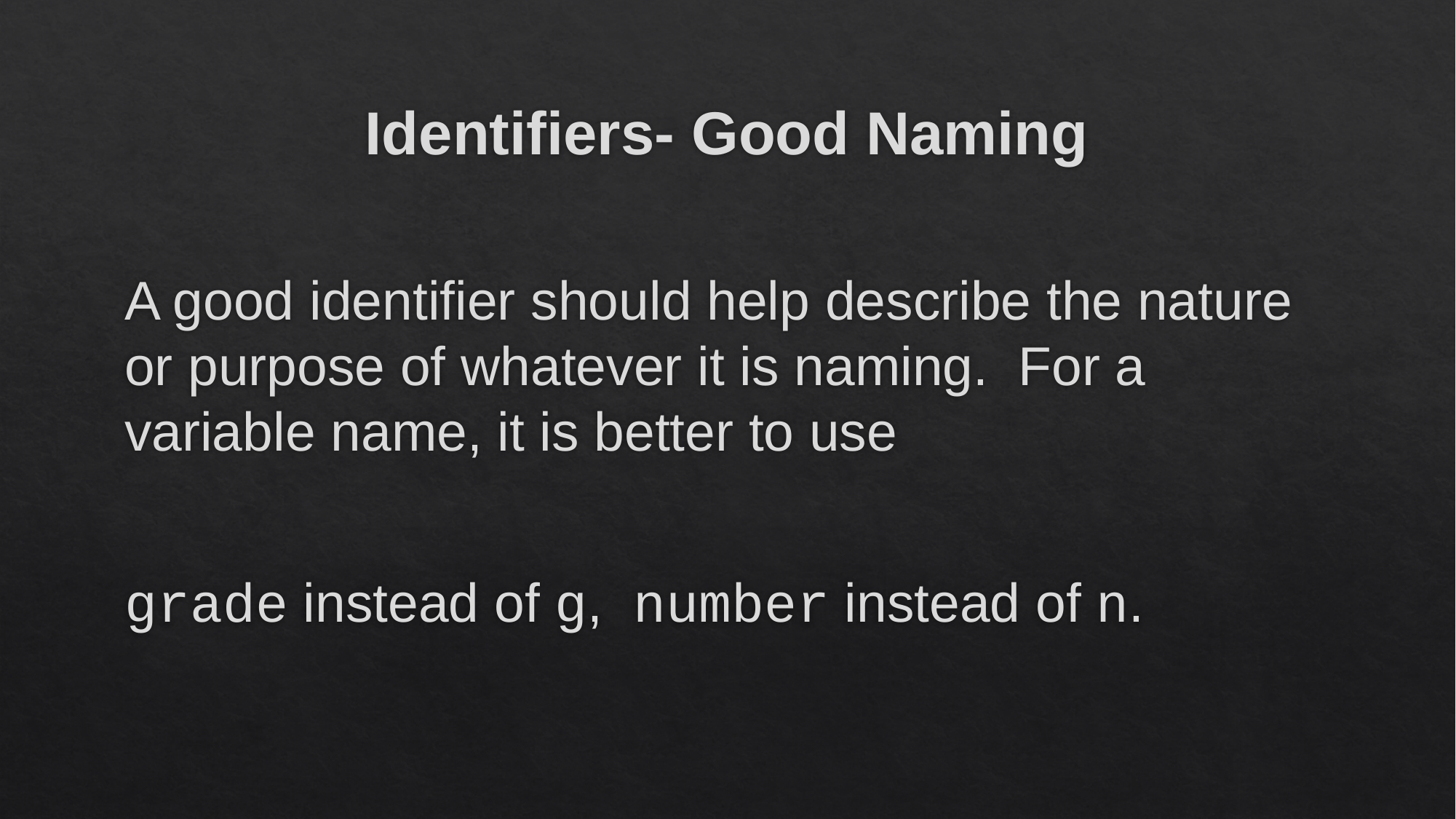

# Identifiers- Good Naming
A good identifier should help describe the nature or purpose of whatever it is naming.  For a variable name, it is better to use

grade instead of g,  number instead of n.